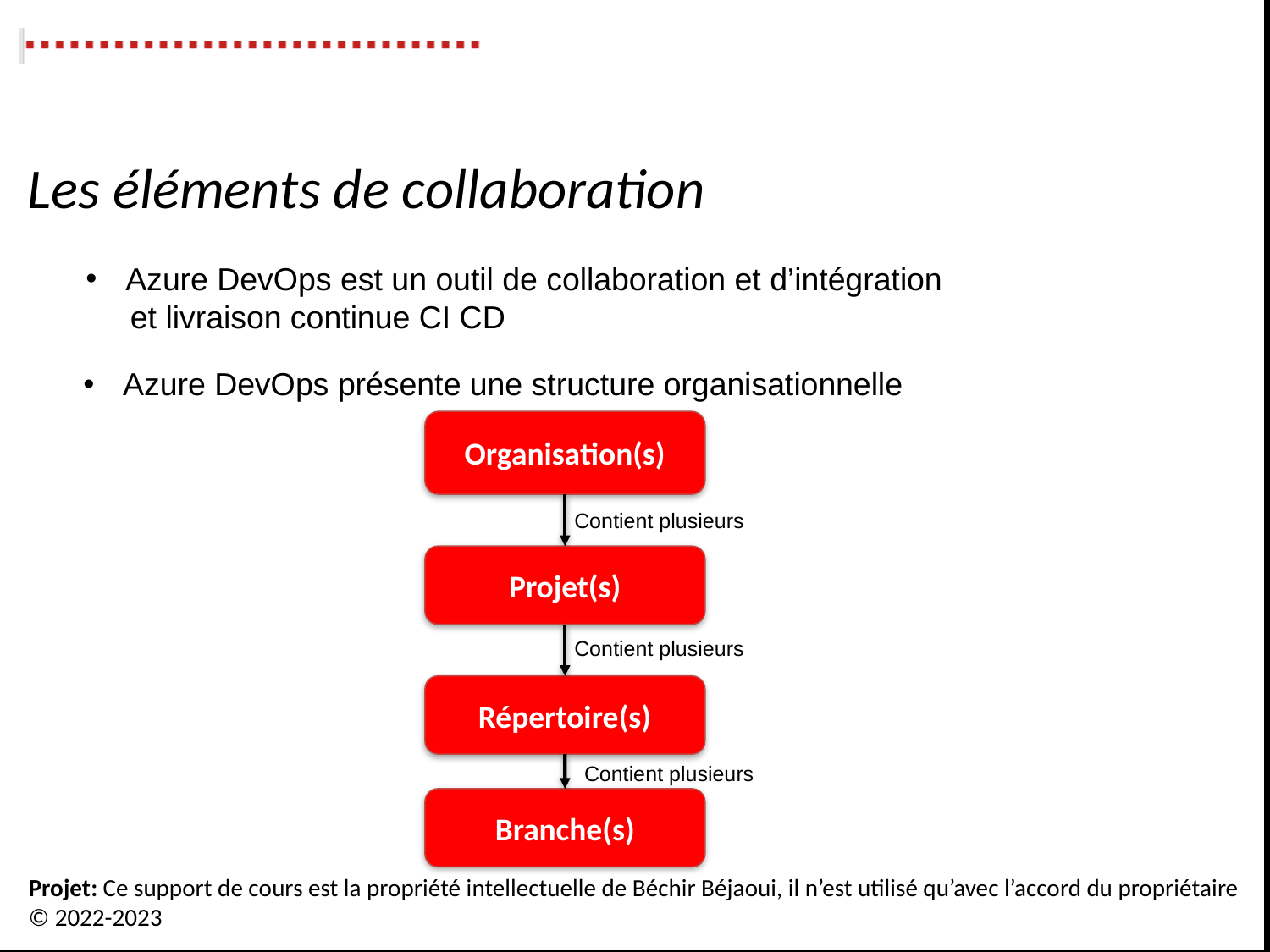

Les éléments de collaboration
Azure DevOps est un outil de collaboration et d’intégration
     et livraison continue CI CD
Azure DevOps présente une structure organisationnelle
Organisation(s)
Contient plusieurs
Projet(s)
Contient plusieurs
Répertoire(s)
Contient plusieurs
Branche(s)